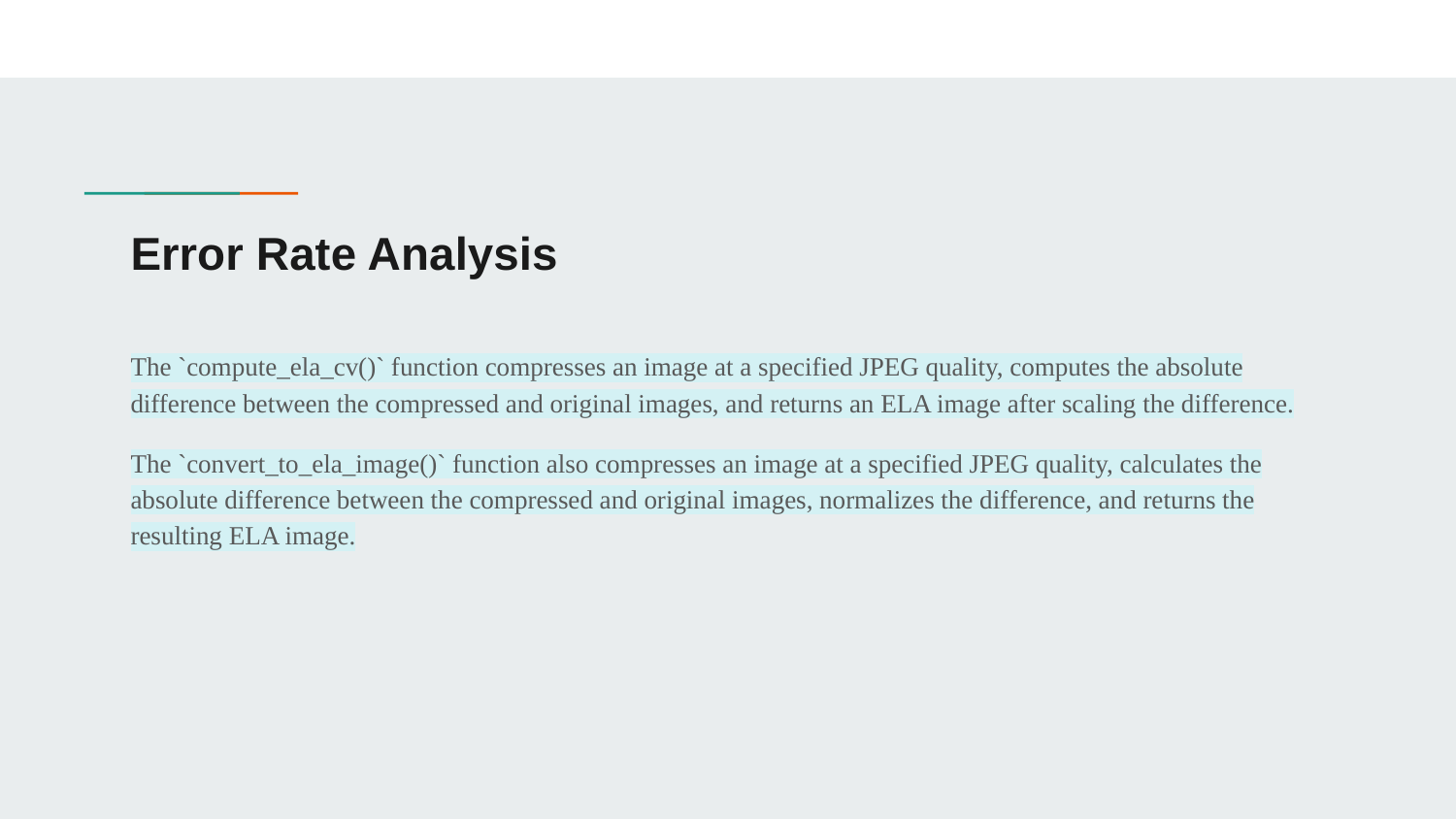

# Error Rate Analysis
The `compute_ela_cv()` function compresses an image at a specified JPEG quality, computes the absolute difference between the compressed and original images, and returns an ELA image after scaling the difference.
The `convert_to_ela_image()` function also compresses an image at a specified JPEG quality, calculates the absolute difference between the compressed and original images, normalizes the difference, and returns the resulting ELA image.